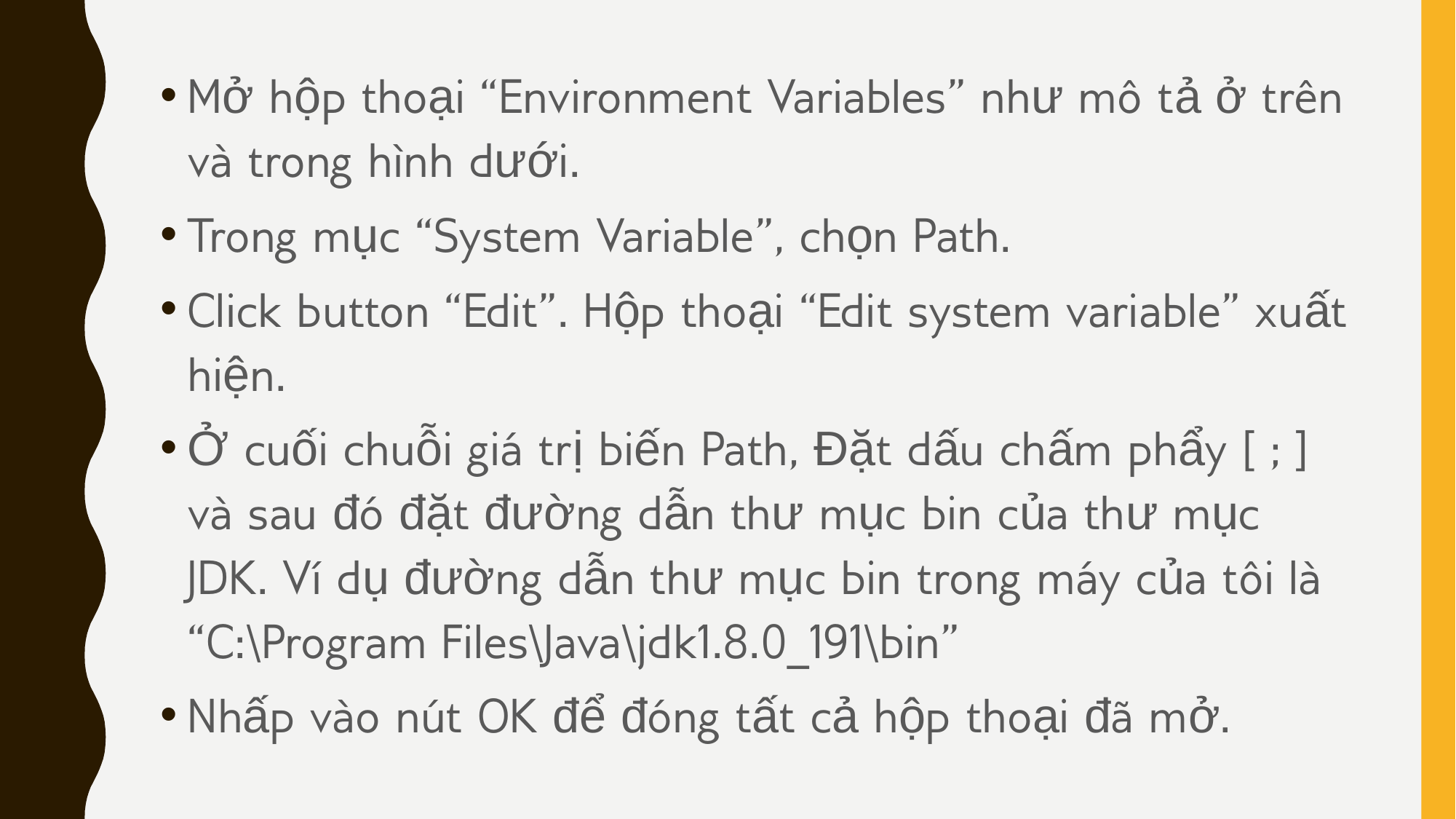

Mở hộp thoại “Environment Variables” như mô tả ở trên và trong hình dưới.
Trong mục “System Variable”, chọn Path.
Click button “Edit”. Hộp thoại “Edit system variable” xuất hiện.
Ở cuối chuỗi giá trị biến Path, Đặt dấu chấm phẩy [ ; ] và sau đó đặt đường dẫn thư mục bin của thư mục JDK. Ví dụ đường dẫn thư mục bin trong máy của tôi là “C:\Program Files\Java\jdk1.8.0_191\bin”
Nhấp vào nút OK để đóng tất cả hộp thoại đã mở.